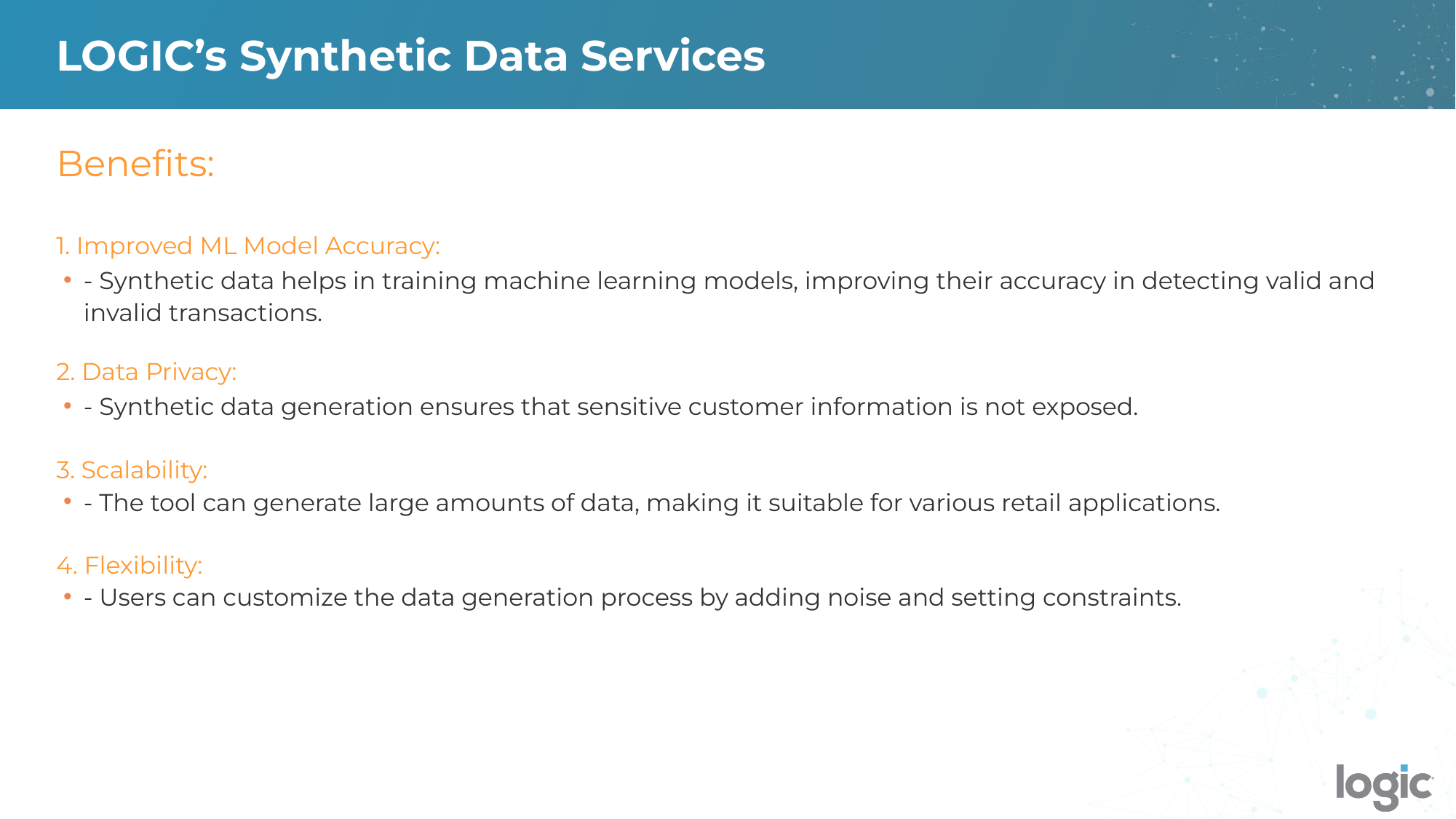

# LOGIC’s Synthetic Data Services
Benefits:

1. Improved ML Model Accuracy:
- Synthetic data helps in training machine learning models, improving their accuracy in detecting valid and invalid transactions.

2. Data Privacy:
- Synthetic data generation ensures that sensitive customer information is not exposed.

3. Scalability:
- The tool can generate large amounts of data, making it suitable for various retail applications.

4. Flexibility:
- Users can customize the data generation process by adding noise and setting constraints.